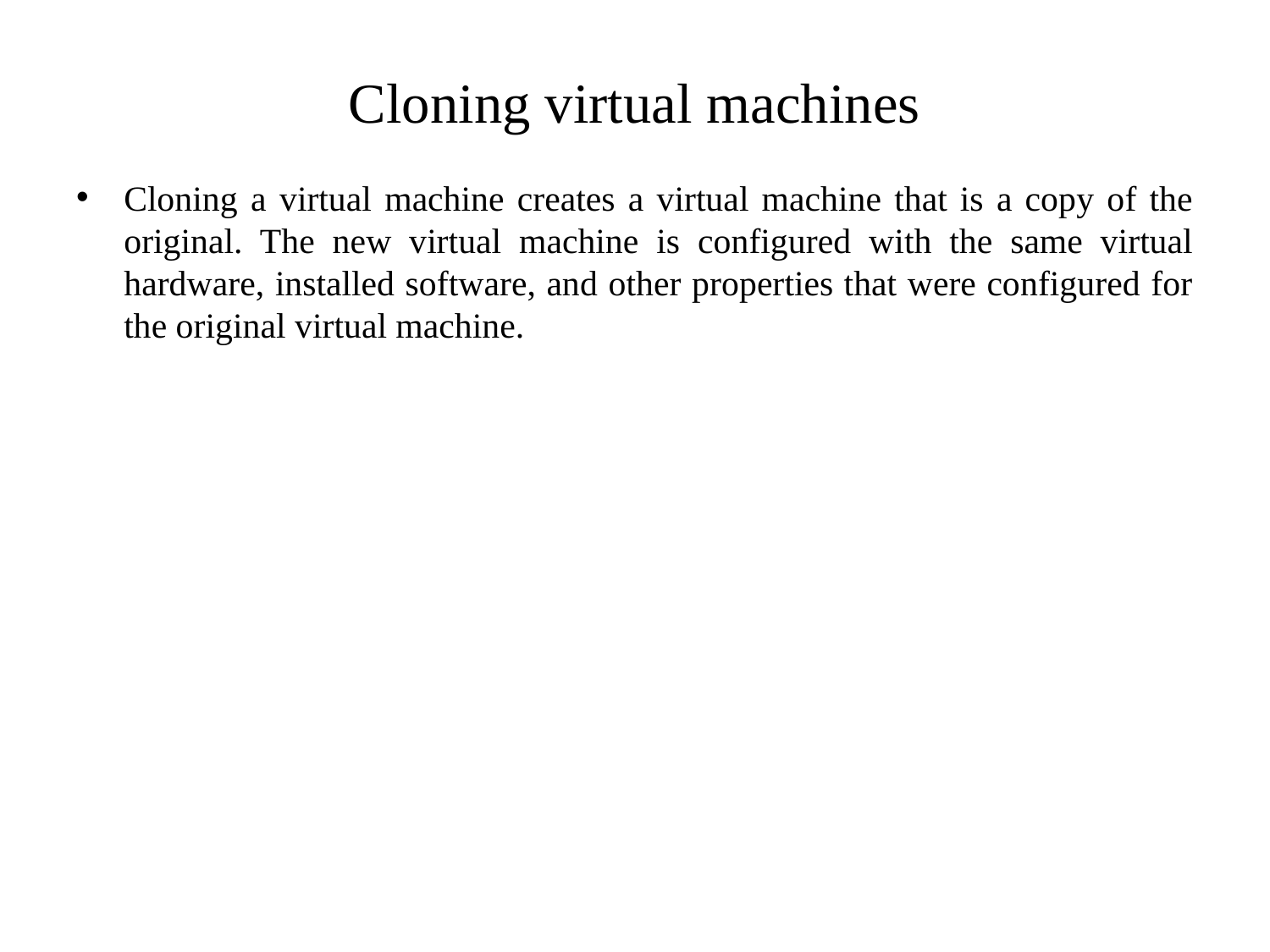

# Cloning virtual machines
Cloning a virtual machine creates a virtual machine that is a copy of the original. The new virtual machine is configured with the same virtual hardware, installed software, and other properties that were configured for the original virtual machine.